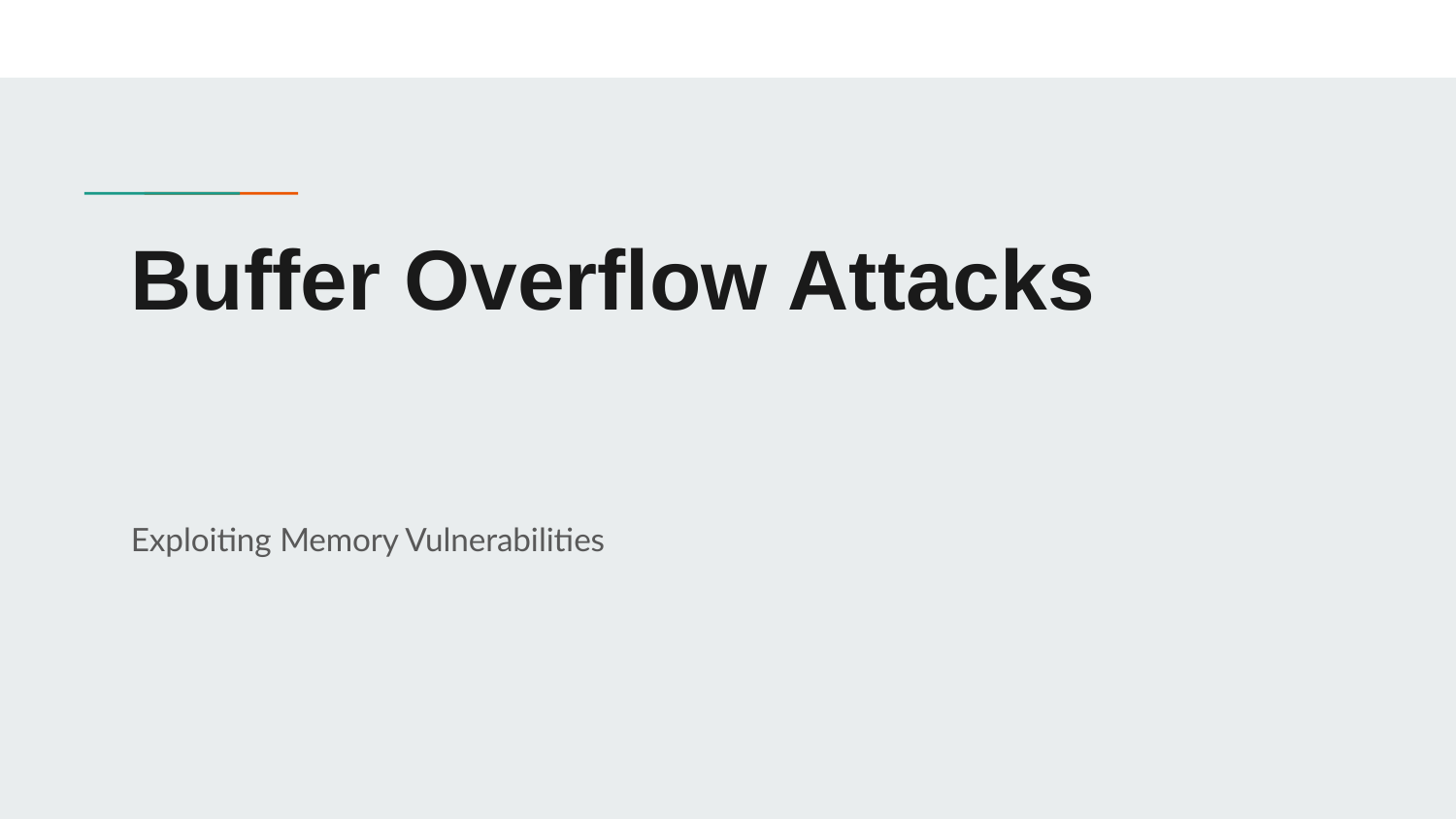

# Buffer Overflow Attacks
Exploiting Memory Vulnerabilities